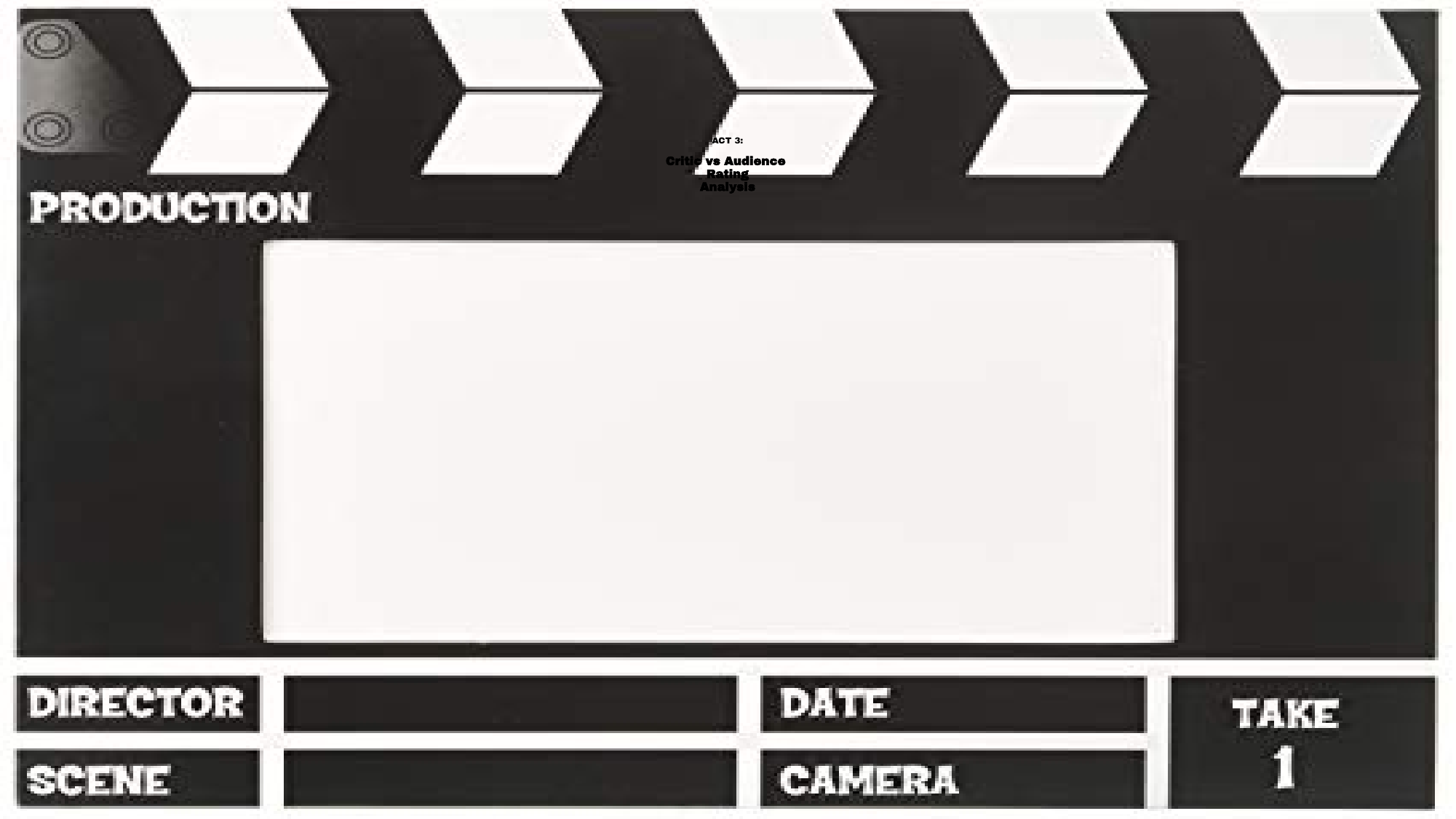

# ACT 3: Critic vs Audience Rating Analysis